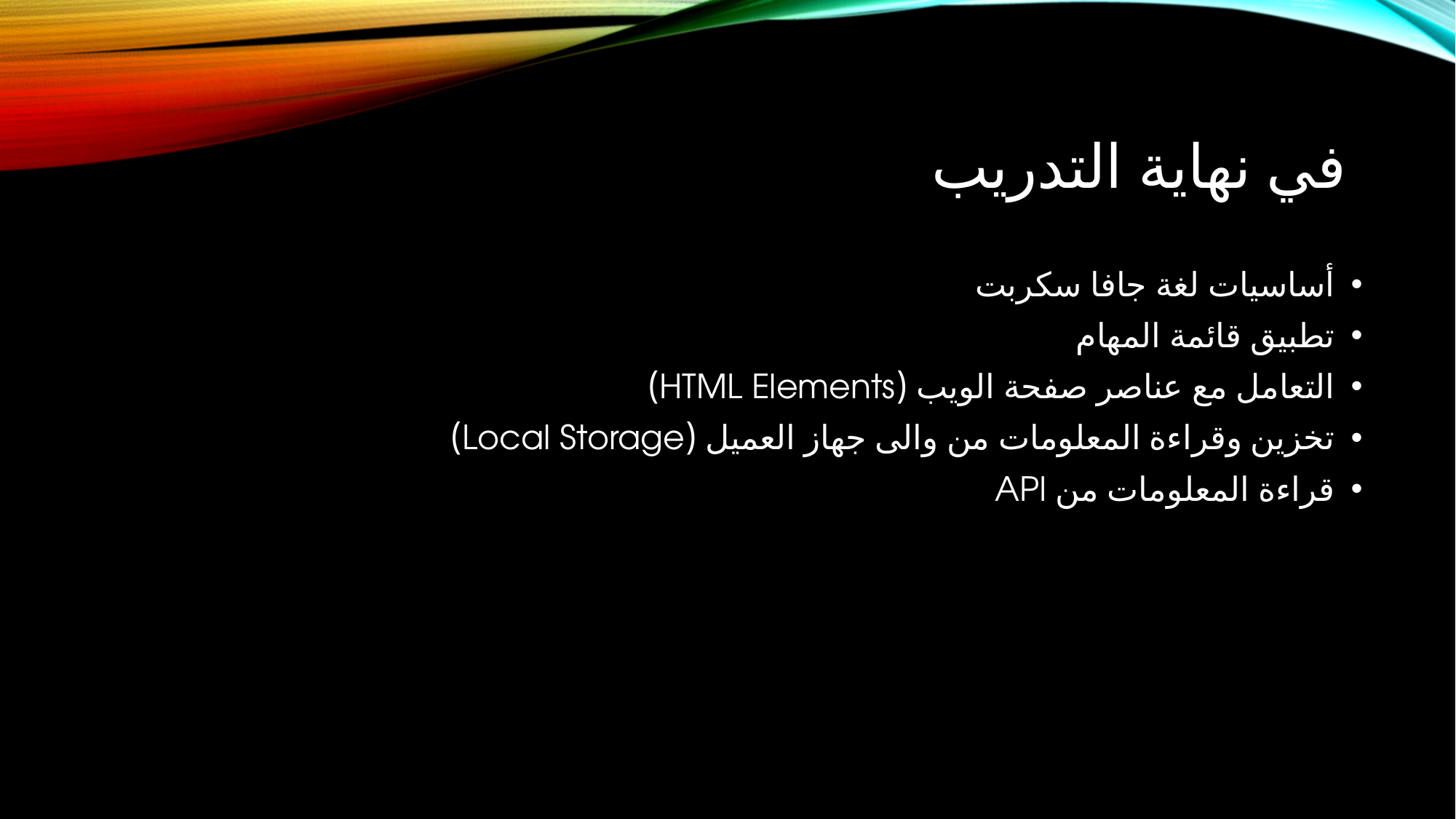

# في نهاية التدريب
أساسيات لغة جافا سكربت
تطبيق قائمة المهام
التعامل مع عناصر صفحة الويب (HTML Elements)
تخزين وقراءة المعلومات من والى جهاز العميل (Local Storage)
قراءة المعلومات من API